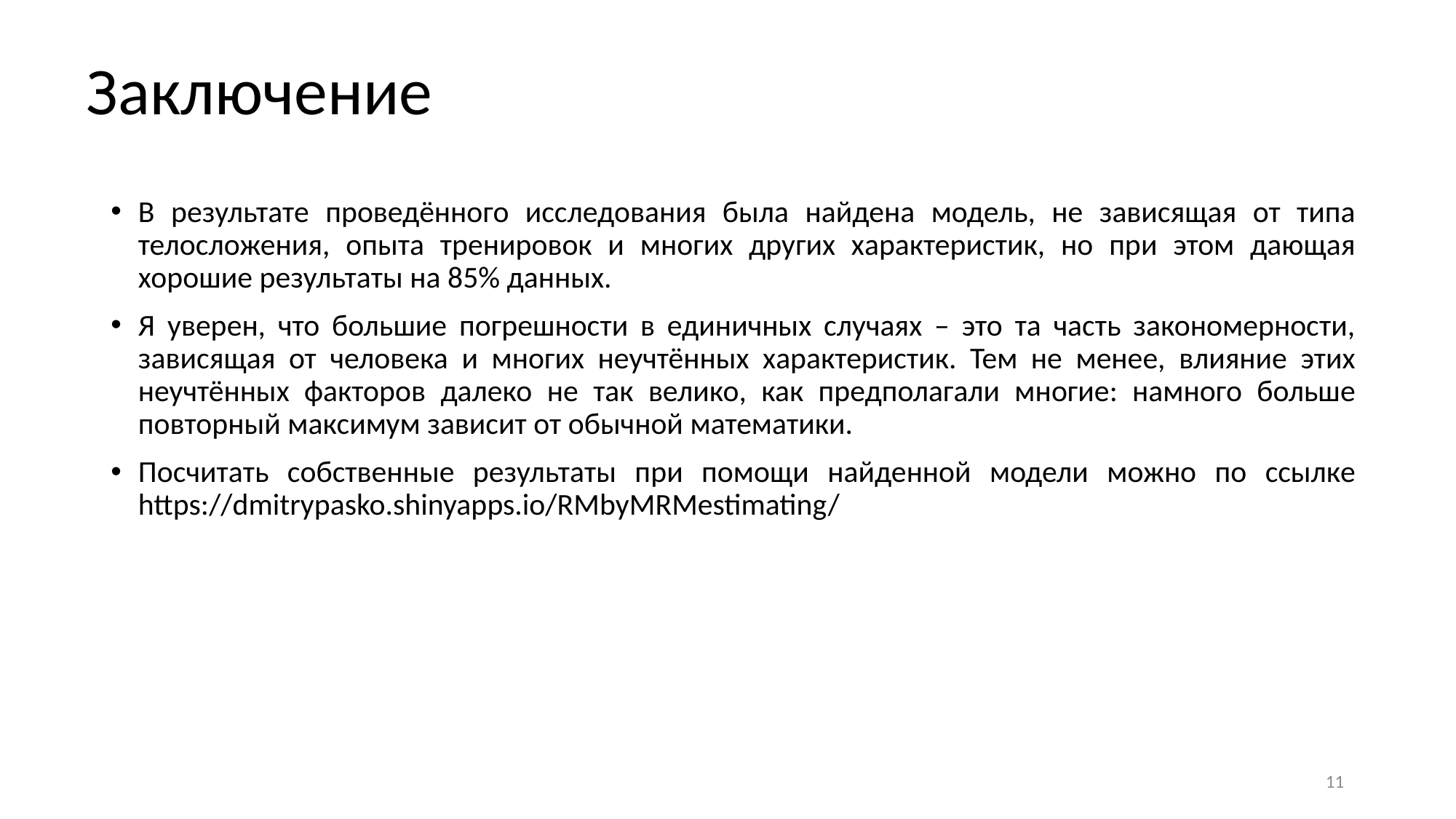

# Заключение
В результате проведённого исследования была найдена модель, не зависящая от типа телосложения, опыта тренировок и многих других характеристик, но при этом дающая хорошие результаты на 85% данных.
Я уверен, что большие погрешности в единичных случаях – это та часть закономерности, зависящая от человека и многих неучтённых характеристик. Тем не менее, влияние этих неучтённых факторов далеко не так велико, как предполагали многие: намного больше повторный максимум зависит от обычной математики.
Посчитать собственные результаты при помощи найденной модели можно по ссылке https://dmitrypasko.shinyapps.io/RMbyMRMestimating/
11